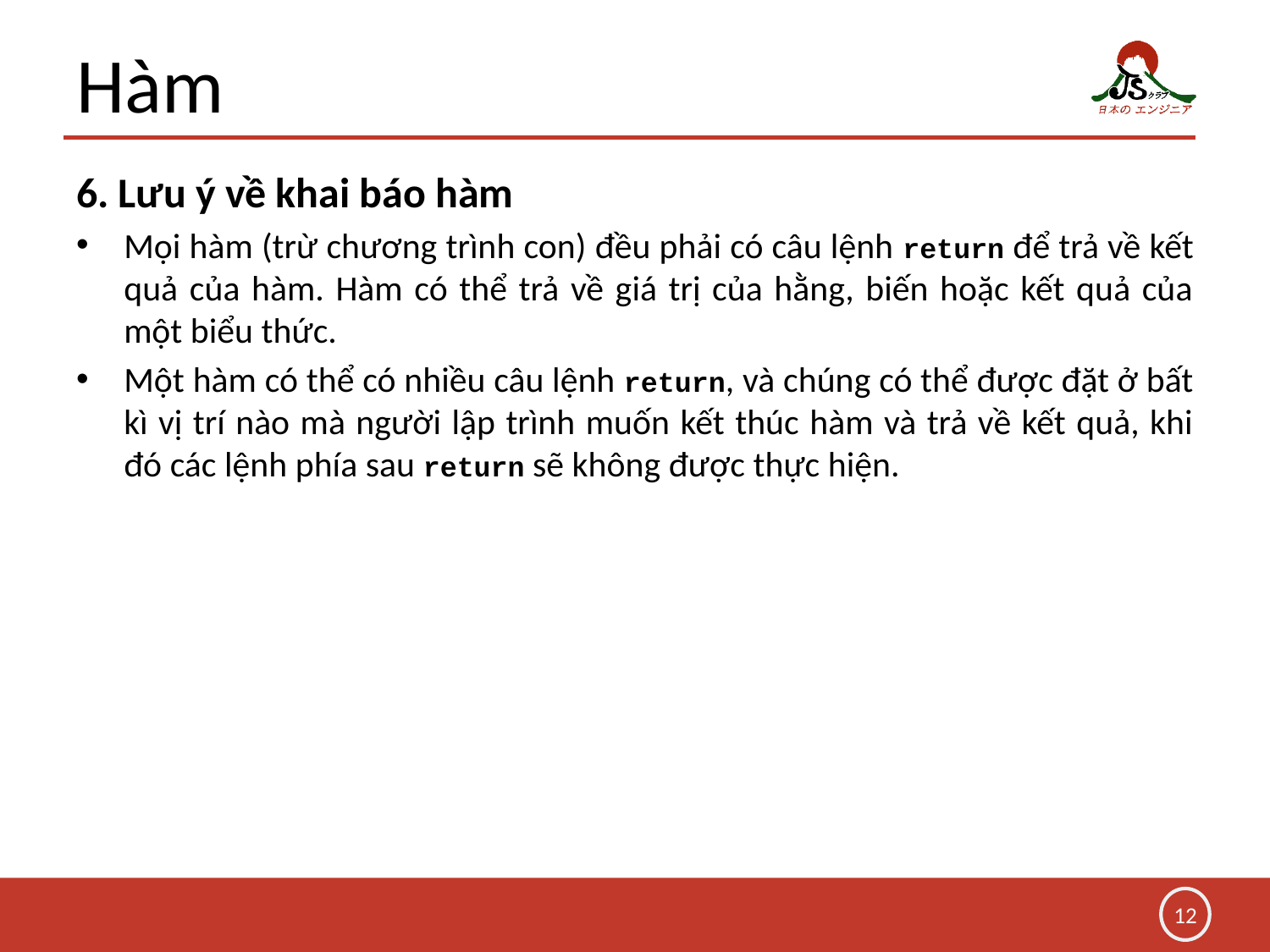

# Hàm
6. Lưu ý về khai báo hàm
Mọi hàm (trừ chương trình con) đều phải có câu lệnh return để trả về kết quả của hàm. Hàm có thể trả về giá trị của hằng, biến hoặc kết quả của một biểu thức.
Một hàm có thể có nhiều câu lệnh return, và chúng có thể được đặt ở bất kì vị trí nào mà người lập trình muốn kết thúc hàm và trả về kết quả, khi đó các lệnh phía sau return sẽ không được thực hiện.